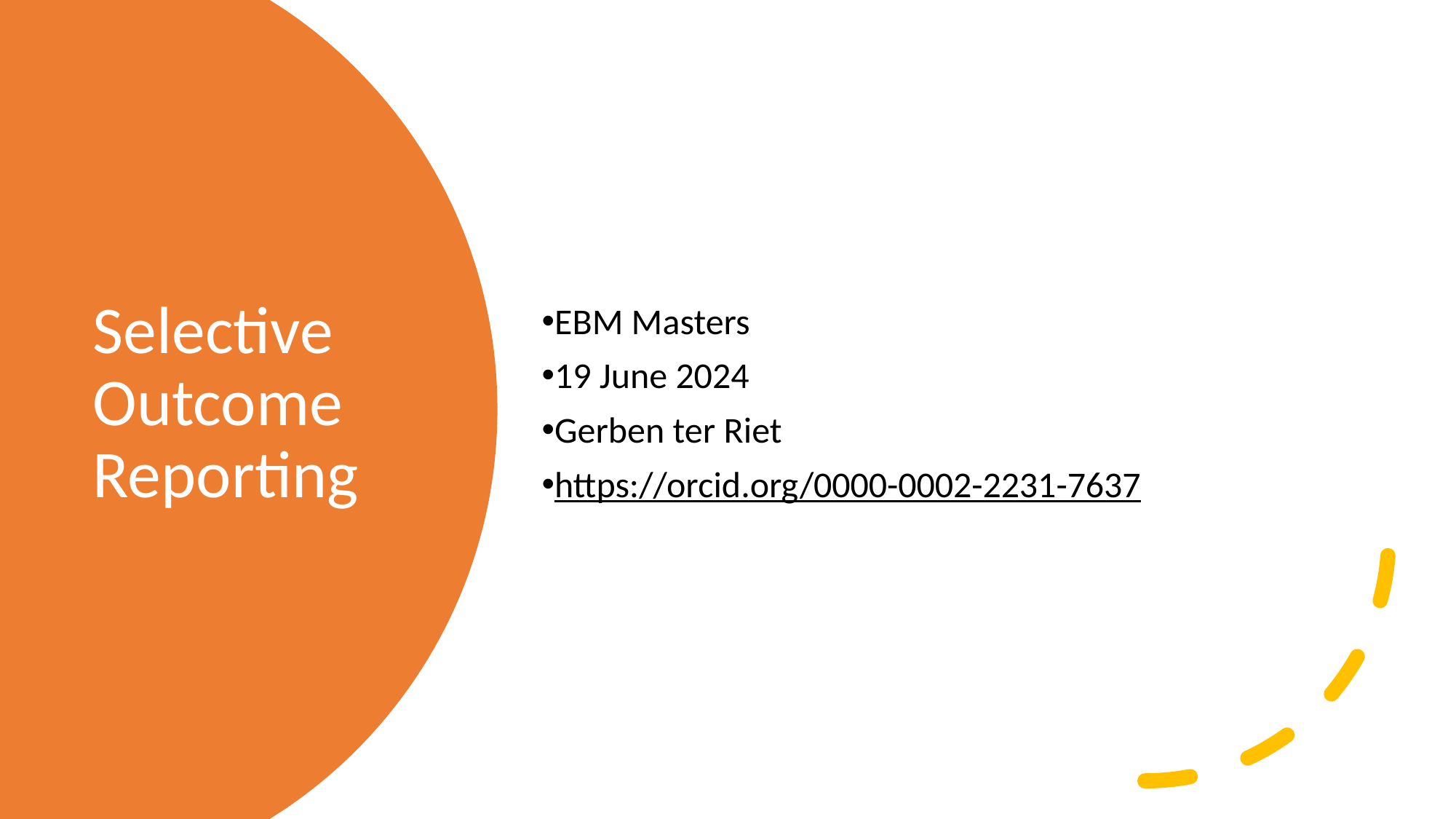

EBM Masters
19 June 2024
Gerben ter Riet
https://orcid.org/0000-0002-2231-7637
# Selective Outcome Reporting